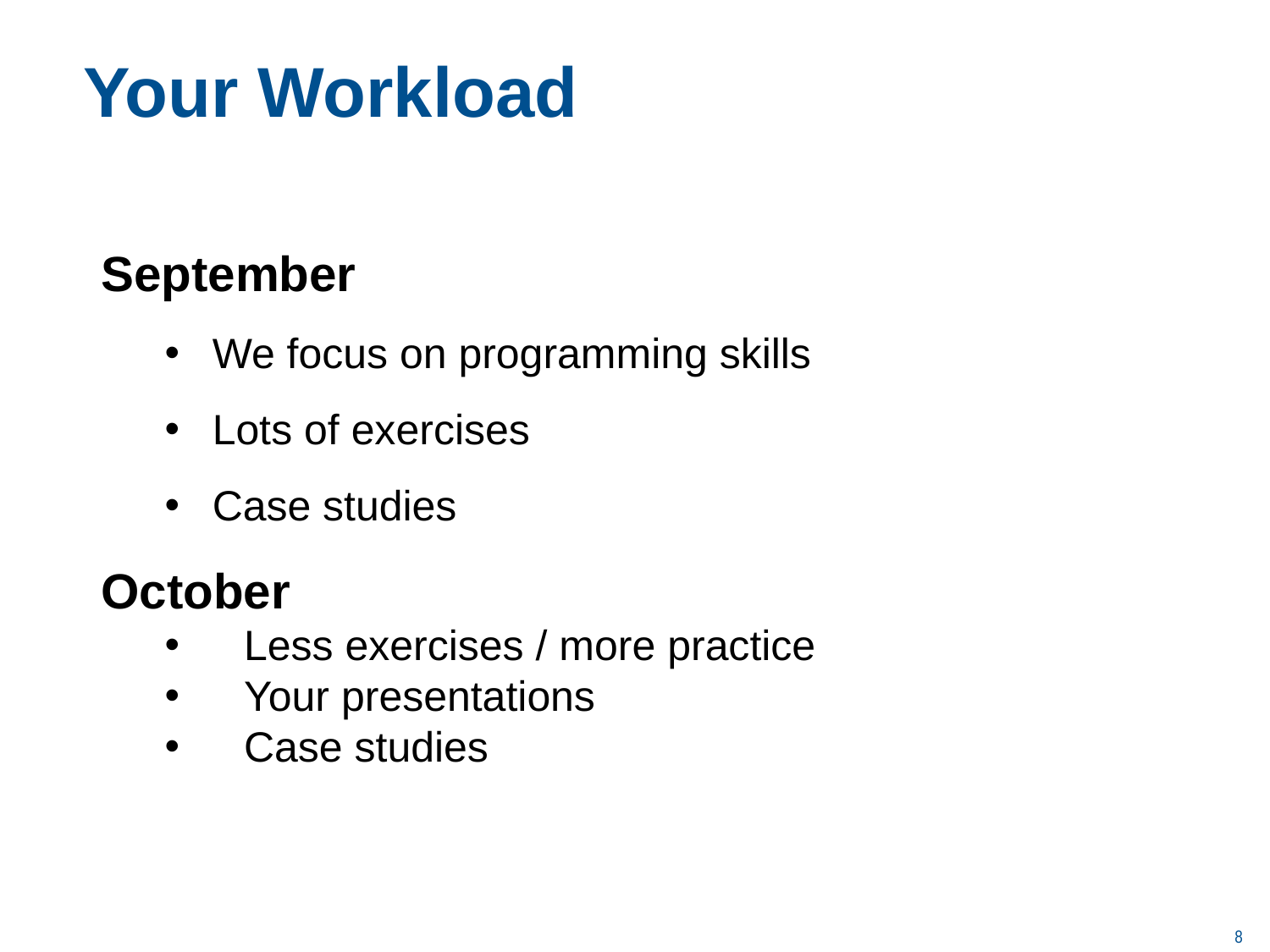

Your Workload
September
We focus on programming skills
Lots of exercises
Case studies
October
Less exercises / more practice
Your presentations
Case studies

8